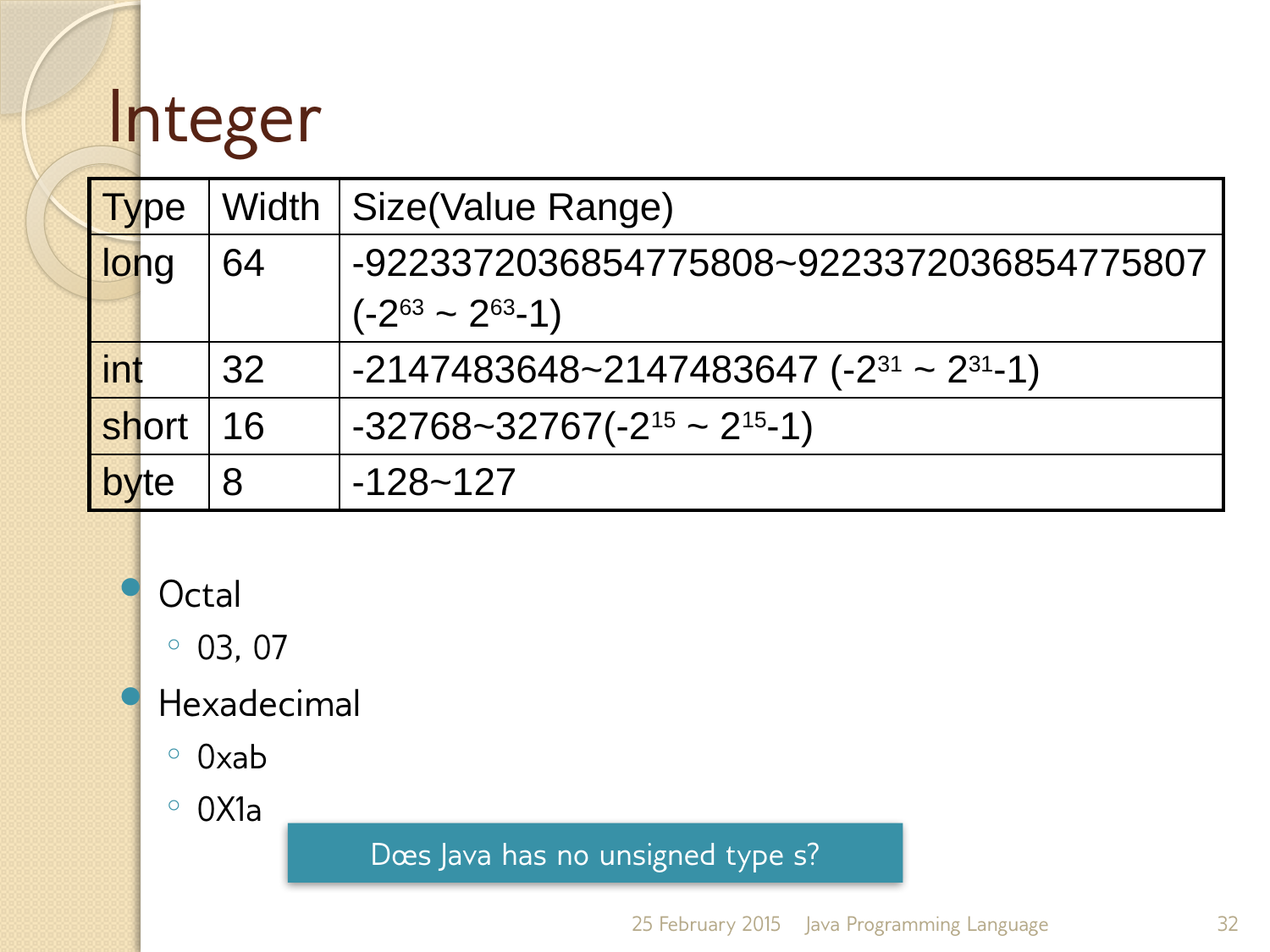

# Integer
| Type | Width | Size(Value Range) |
| --- | --- | --- |
| long | 64 | -9223372036854775808~9223372036854775807 (-263 ~ 263-1) |
| int | 32 | -2147483648~2147483647 (-231 ~ 231-1) |
| short | 16 | -32768~32767(-215 ~ 215-1) |
| byte | 8 | -128~127 |
Octal
03, 07
Hexadecimal
0xab
0X1a
Does Java has no unsigned type s?
25 February 2015
Java Programming Language
32